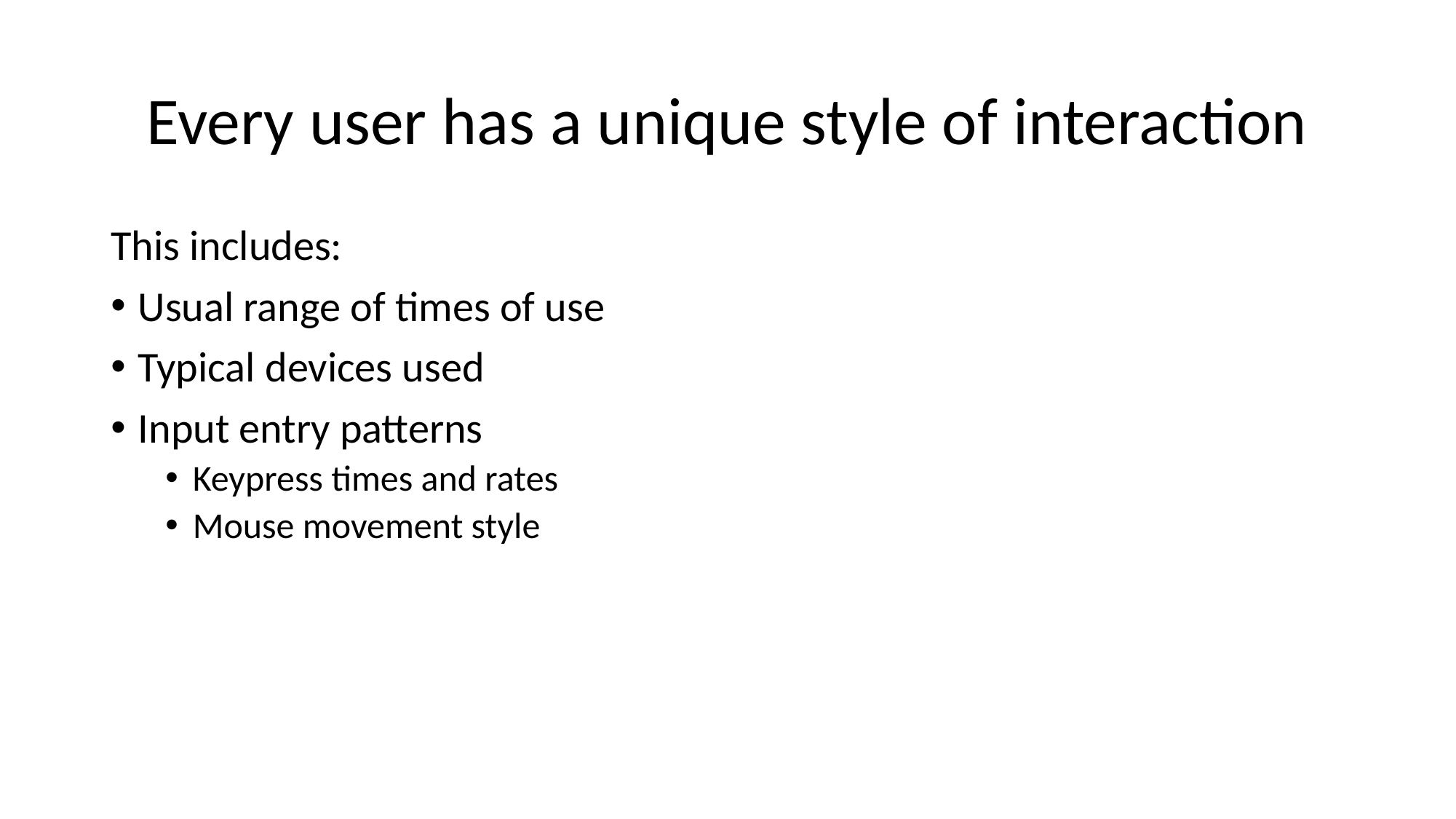

# Every user has a unique style of interaction
This includes:
Usual range of times of use
Typical devices used
Input entry patterns
Keypress times and rates
Mouse movement style